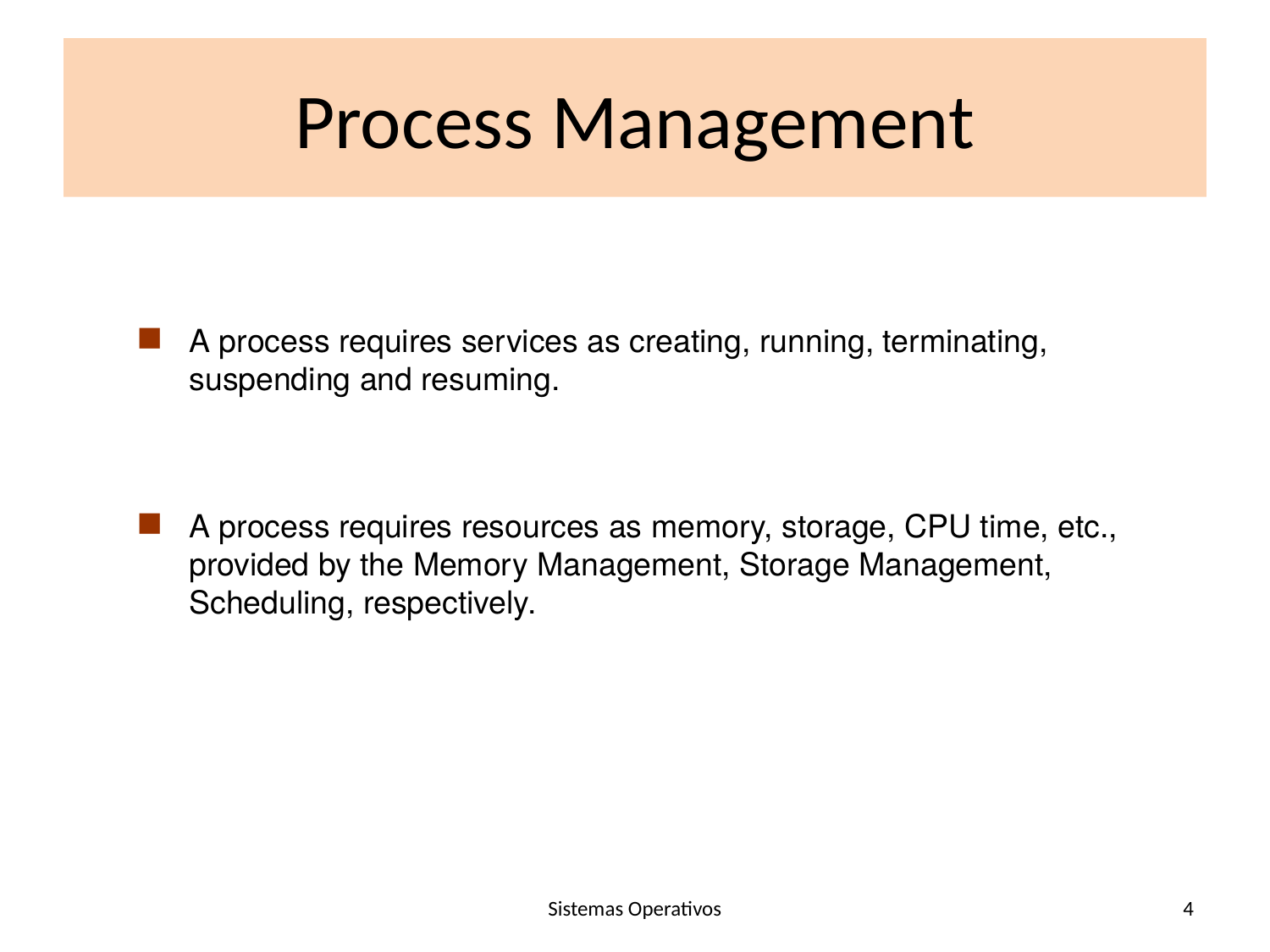

# Process Management

A process requires services as creating, running, terminating, suspending and resuming.

A process requires resources as memory, storage, CPU time, etc., provided by the Memory Management, Storage Management, Scheduling, respectively.

Sistemas Operativos
4